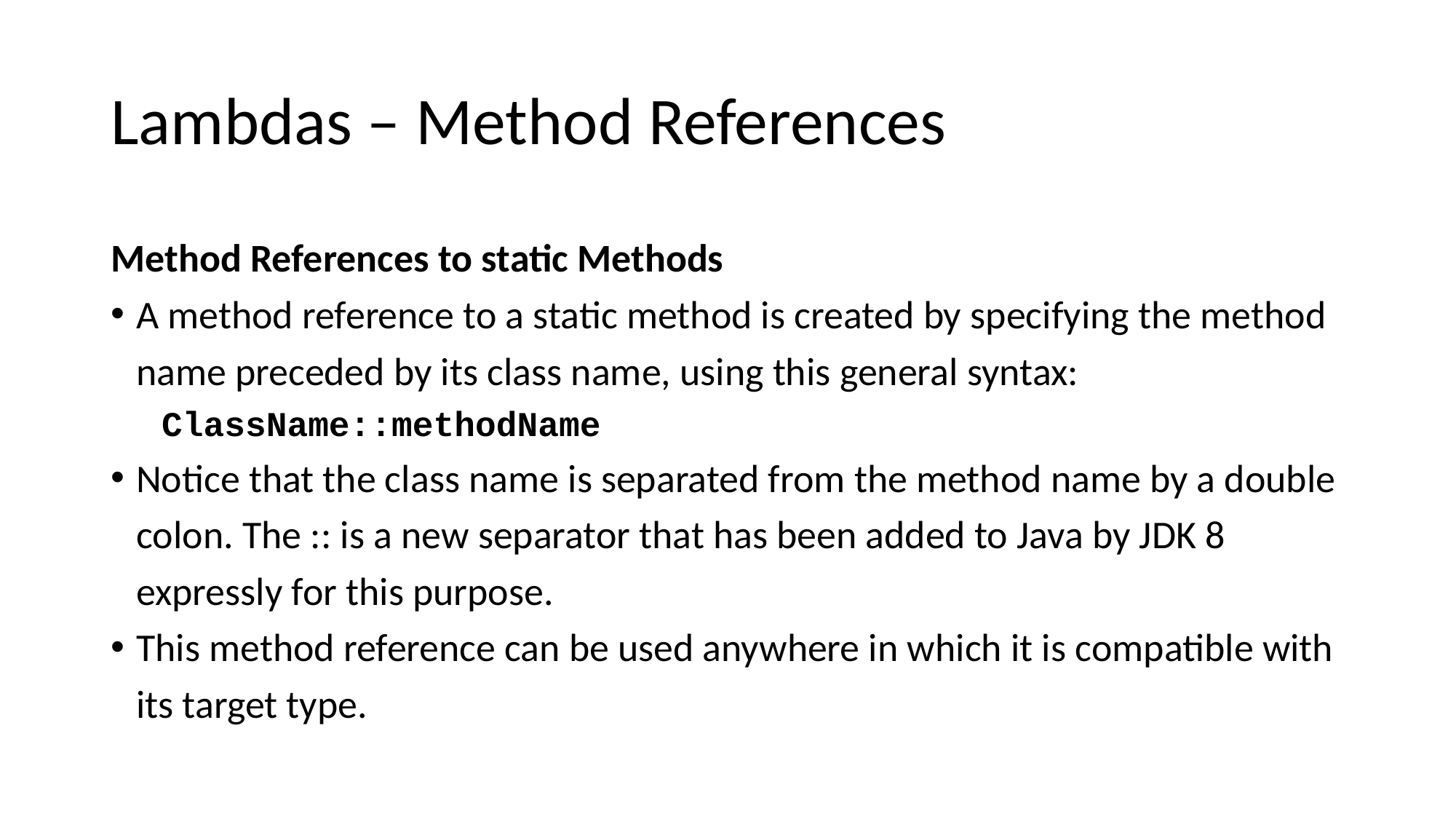

# Lambdas – Method References
Method References to static Methods
A method reference to a static method is created by specifying the method name preceded by its class name, using this general syntax:
ClassName::methodName
Notice that the class name is separated from the method name by a double colon. The :: is a new separator that has been added to Java by JDK 8 expressly for this purpose.
This method reference can be used anywhere in which it is compatible with its target type.